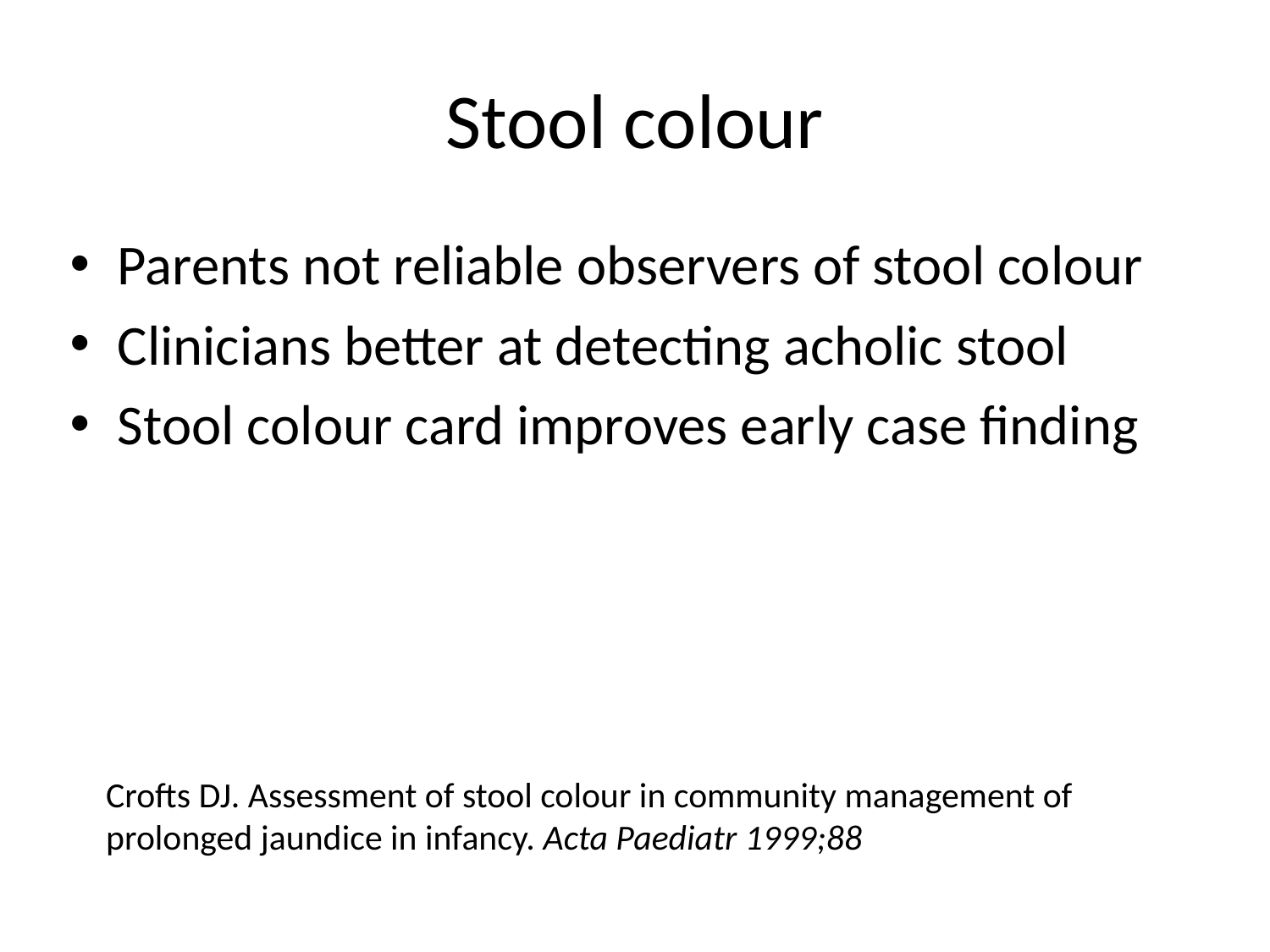

# Stool colour
Parents not reliable observers of stool colour
Clinicians better at detecting acholic stool
Stool colour card improves early case finding
Crofts DJ. Assessment of stool colour in community management of prolonged jaundice in infancy. Acta Paediatr 1999;88